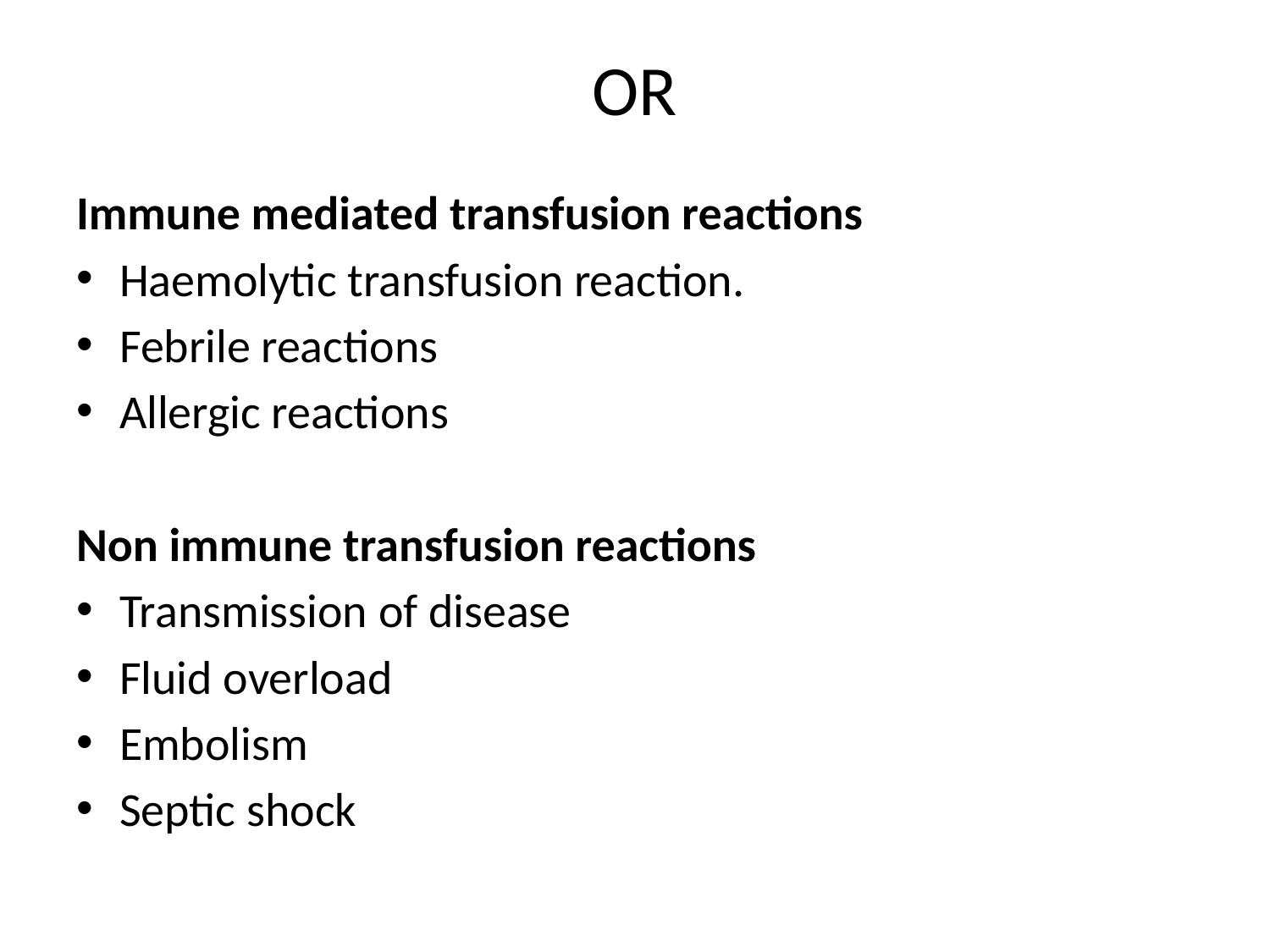

# OR
Immune mediated transfusion reactions
Haemolytic transfusion reaction.
Febrile reactions
Allergic reactions

Non immune transfusion reactions
Transmission of disease
Fluid overload
Embolism
Septic shock